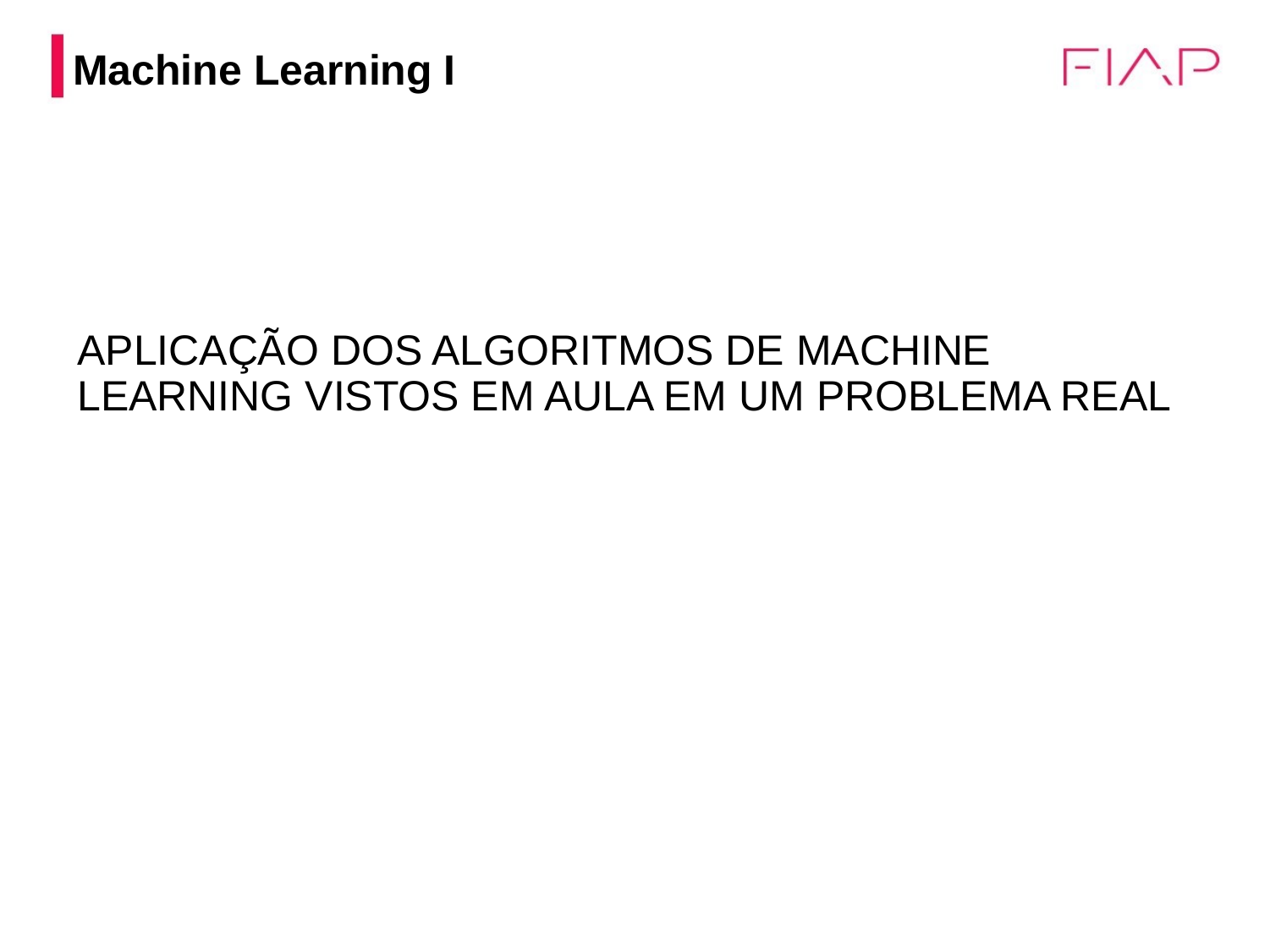

# Machine Learning I
APLICAÇÃO DOS ALGORITMOS DE MACHINE LEARNING VISTOS EM AULA EM UM PROBLEMA REAL